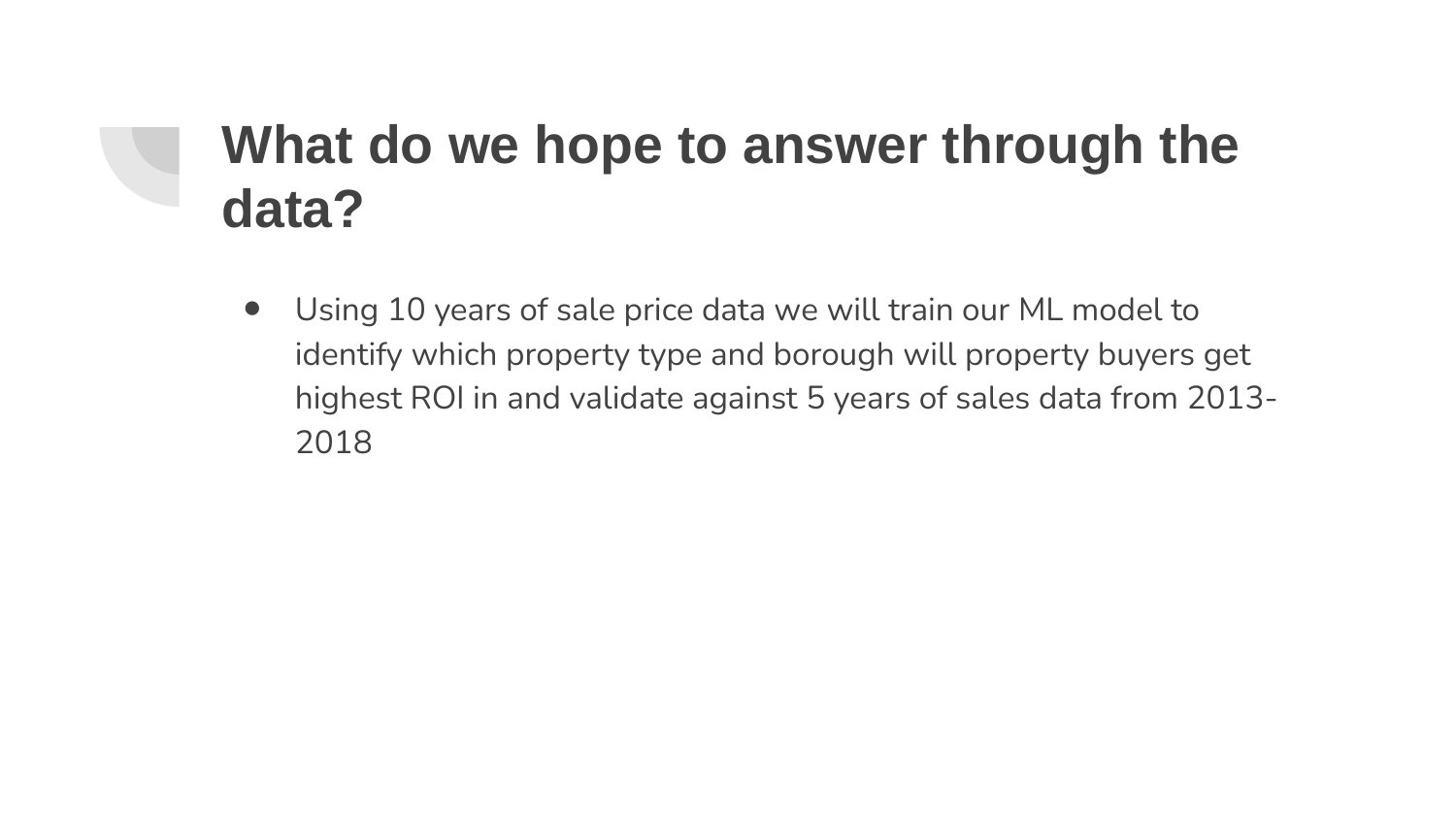

# What do we hope to answer through the data?
Using 10 years of sale price data we will train our ML model to identify which property type and borough will property buyers get highest ROI in and validate against 5 years of sales data from 2013-2018